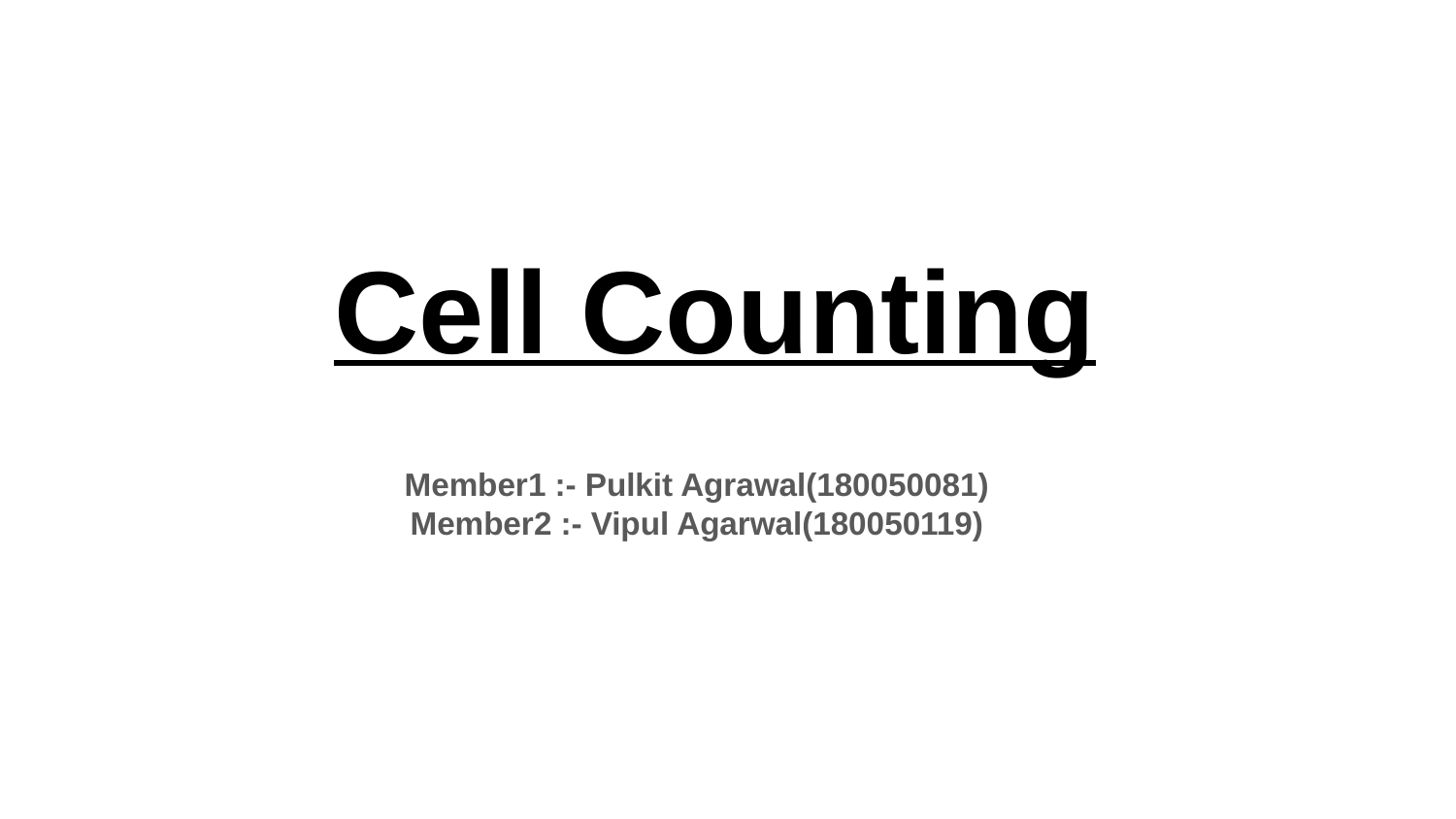

# Cell Counting
Member1 :- Pulkit Agrawal(180050081)
Member2 :- Vipul Agarwal(180050119)